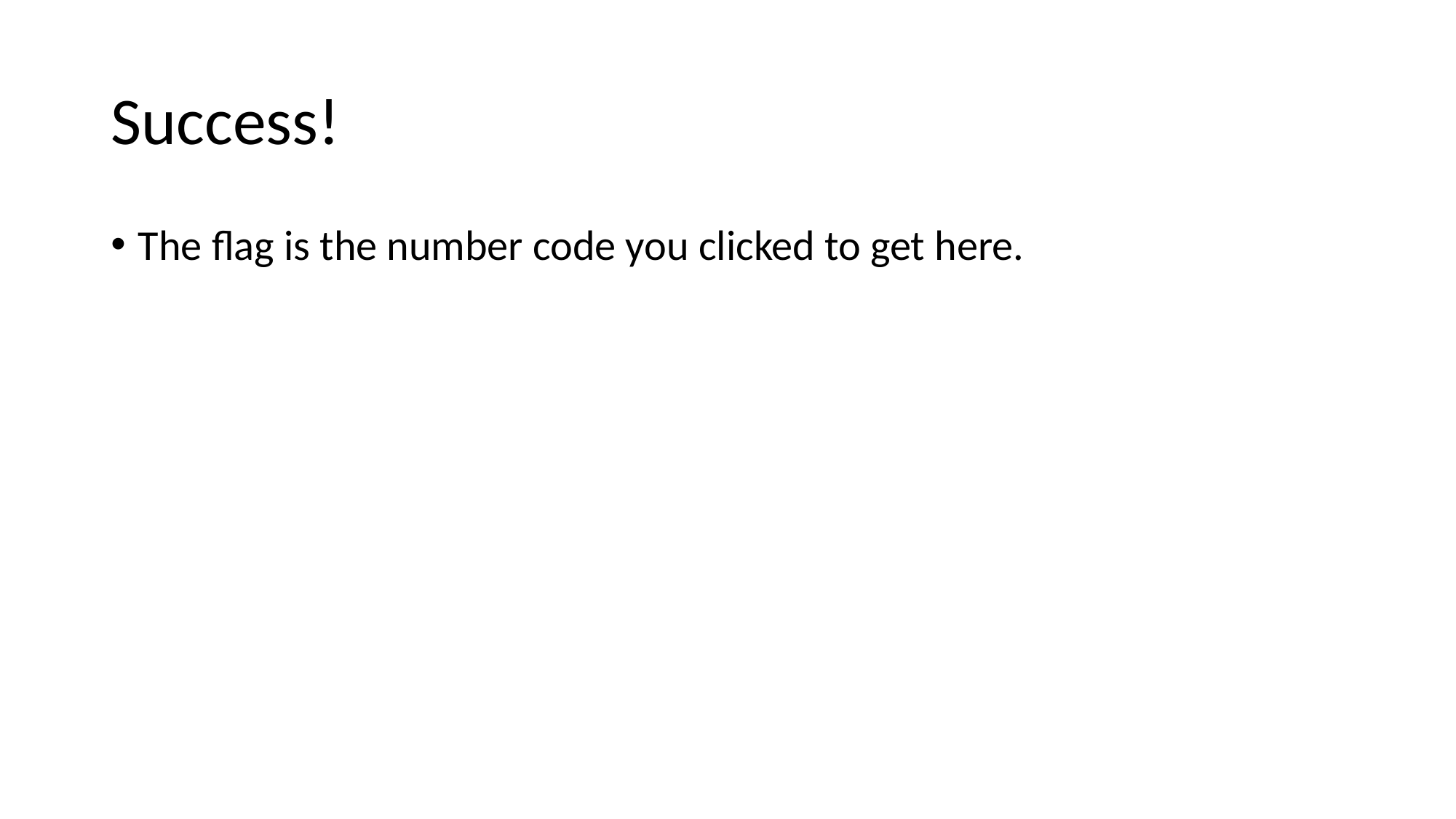

# Success!
The flag is the number code you clicked to get here.